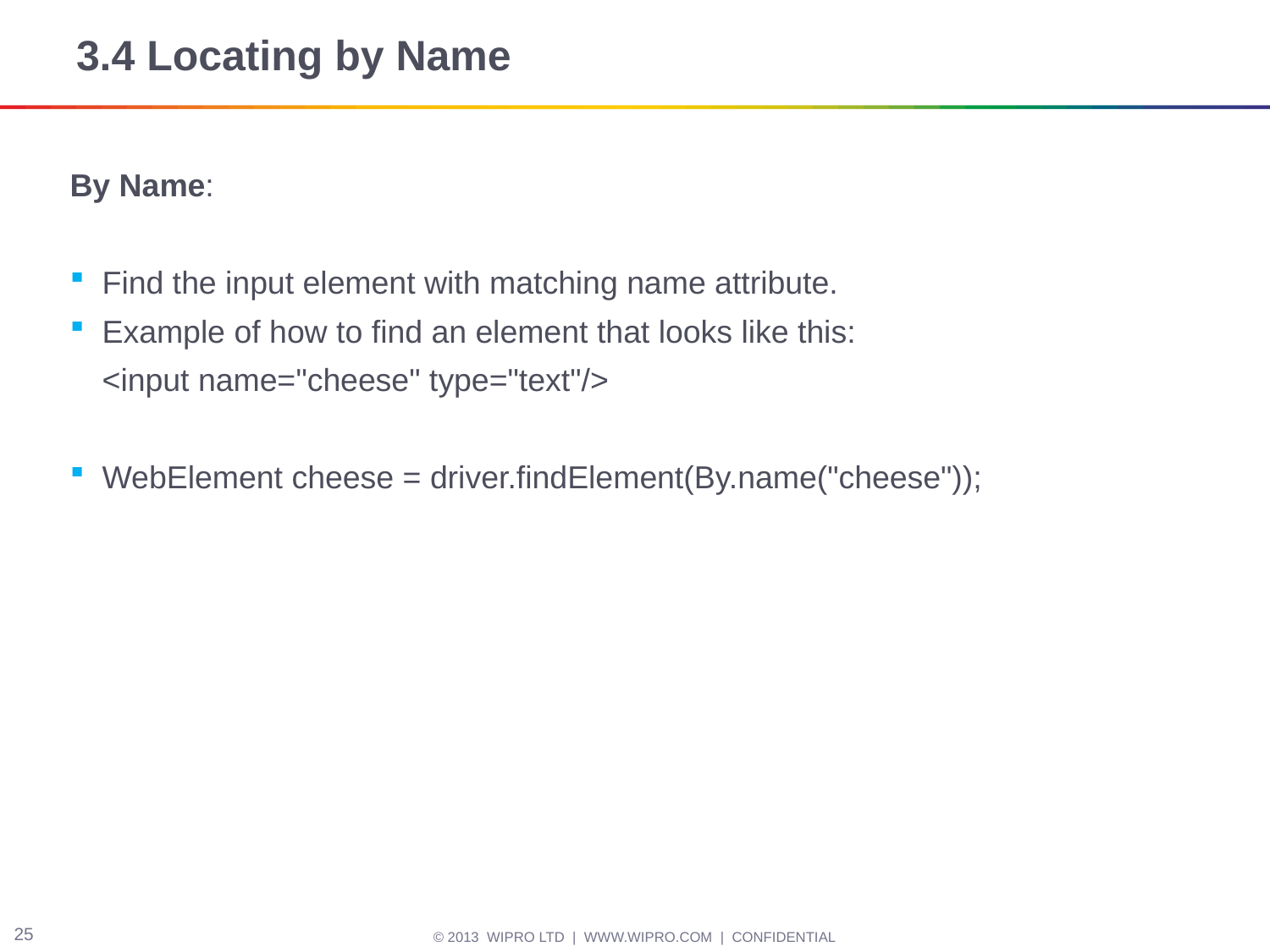

# 3.4 Locating by Name
By Name:

Find the input element with matching name attribute.
Example of how to find an element that looks like this:
	<input name="cheese" type="text"/>

WebElement cheese = driver.findElement(By.name("cheese"));